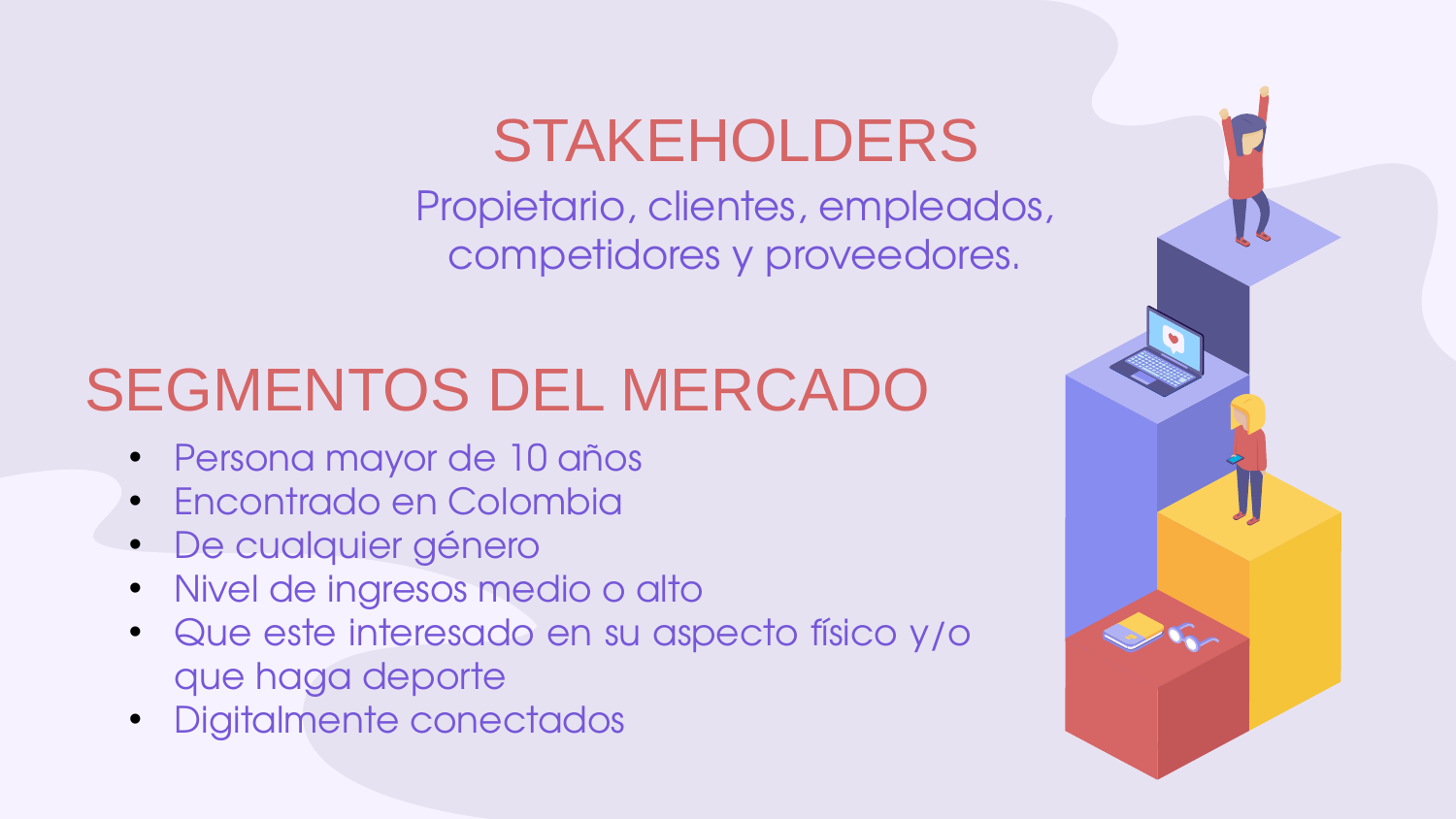

# STAKEHOLDERS

Propietario, clientes, empleados, competidores y proveedores.

SEGMENTOS DEL MERCADO
Persona mayor de 10 años
Encontrado en Colombia
De cualquier género
Nivel de ingresos medio o alto
Que este interesado en su aspecto físico y/o que haga deporte
Digitalmente conectados